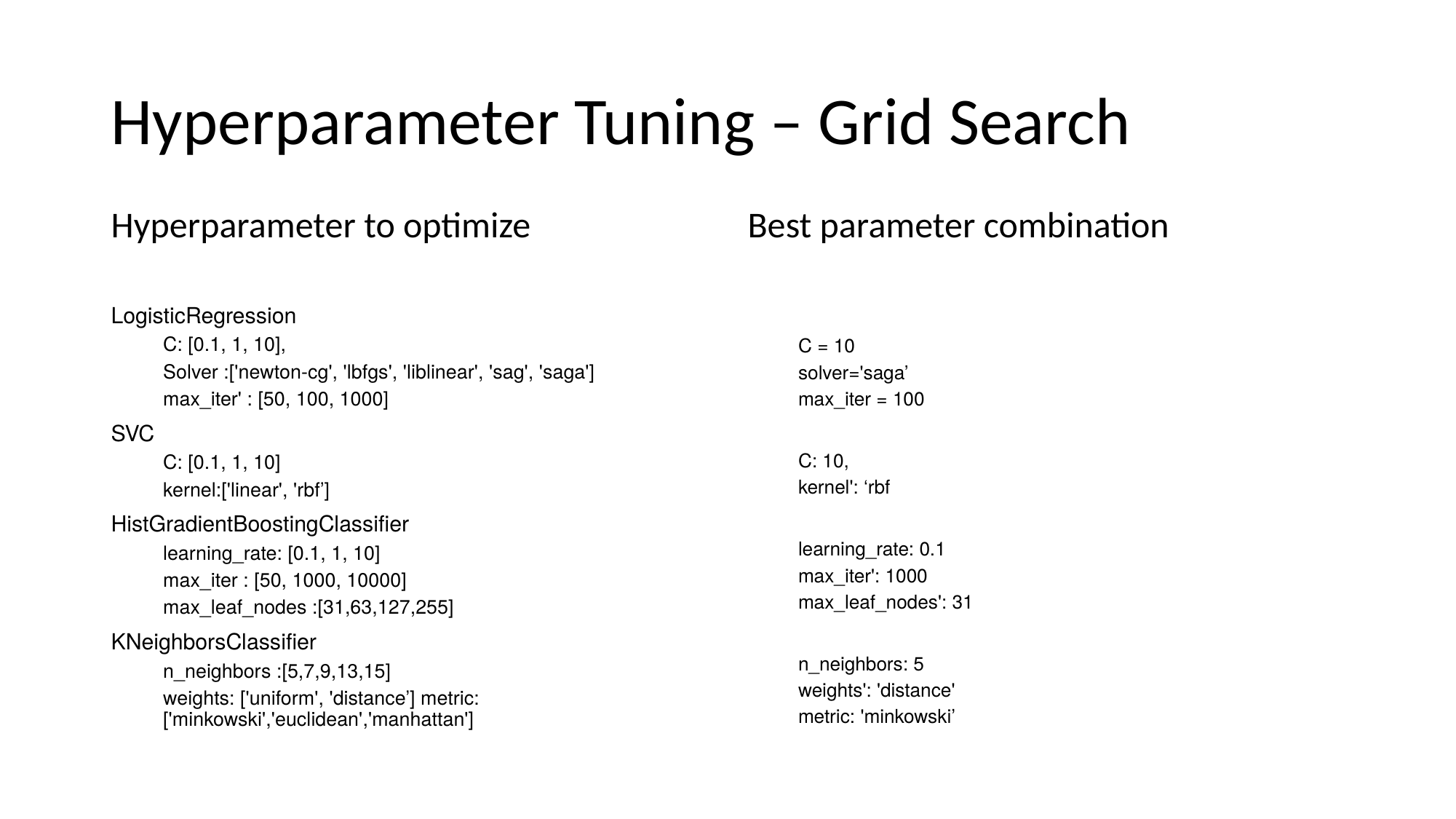

# Hyperparameter Tuning – Grid Search
Hyperparameter to optimize
Best parameter combination
LogisticRegression
C: [0.1, 1, 10],
Solver :['newton-cg', 'lbfgs', 'liblinear', 'sag', 'saga']
max_iter' : [50, 100, 1000]
SVC
C: [0.1, 1, 10]
kernel:['linear', 'rbf’]
HistGradientBoostingClassifier
learning_rate: [0.1, 1, 10]
max_iter : [50, 1000, 10000]
max_leaf_nodes :[31,63,127,255]
KNeighborsClassifier
n_neighbors :[5,7,9,13,15]
weights: ['uniform', 'distance’] metric:['minkowski','euclidean','manhattan']

C = 10
solver='saga’
max_iter = 100

C: 10,
kernel': ‘rbf

learning_rate: 0.1
max_iter': 1000
max_leaf_nodes': 31

n_neighbors: 5
weights': 'distance'
metric: 'minkowski’